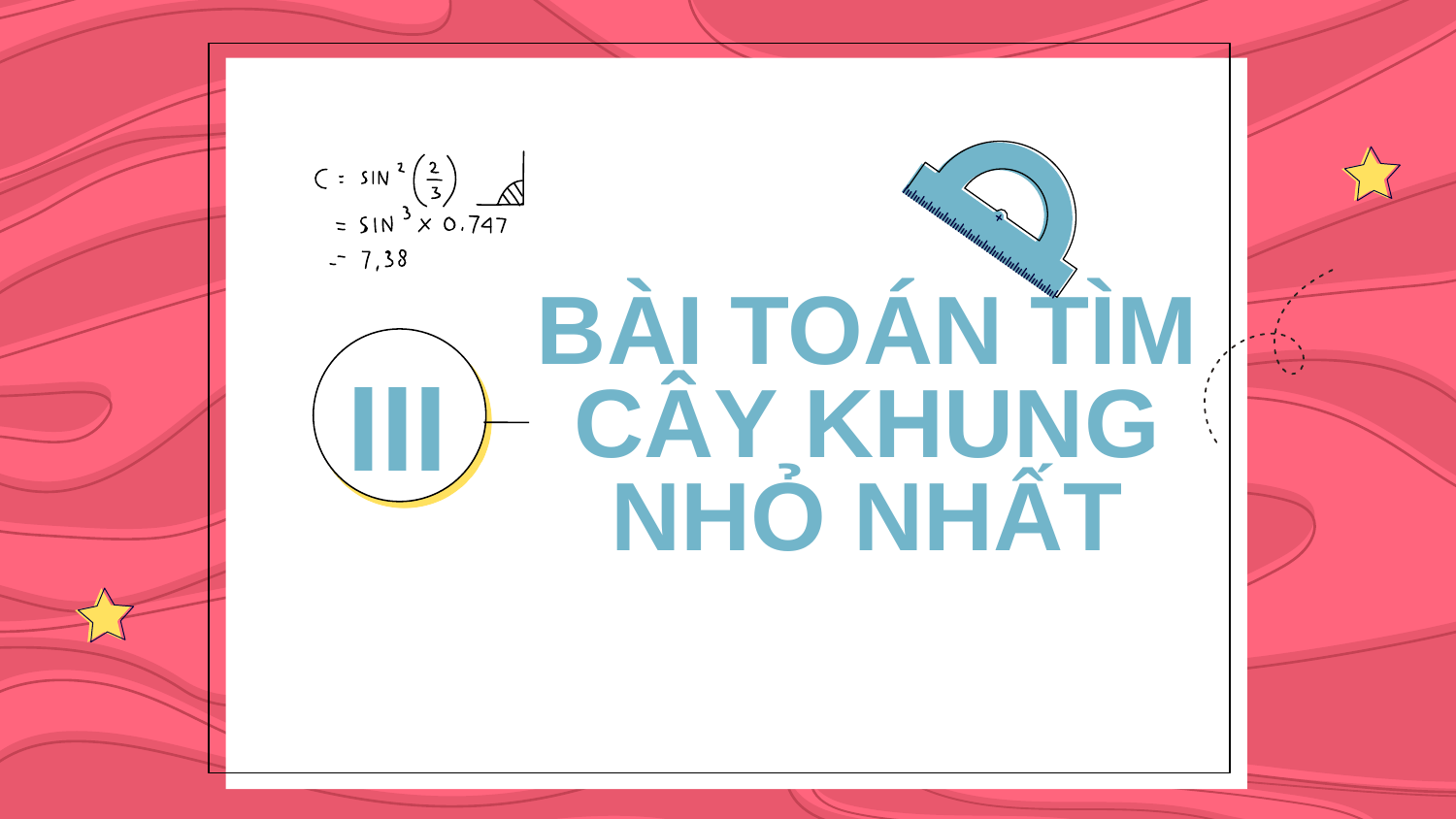

# BÀI TOÁN TÌM CÂY KHUNG NHỎ NHẤT
III